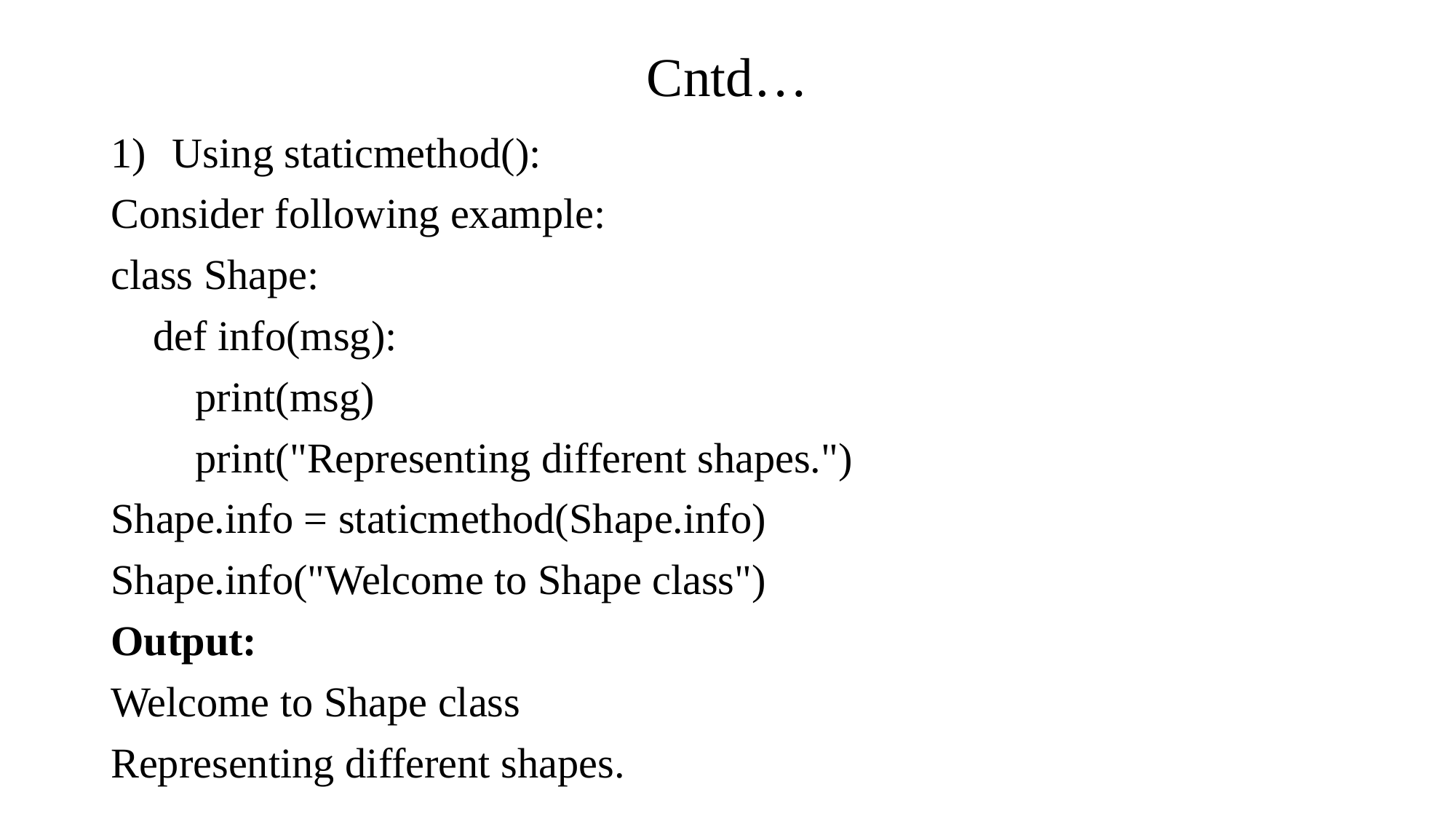

# Cntd…
Using staticmethod():
Consider following example:
class Shape:
    def info(msg):
        print(msg)
        print("Representing different shapes.")
Shape.info = staticmethod(Shape.info)
Shape.info("Welcome to Shape class")
Output:
Welcome to Shape class
Representing different shapes.